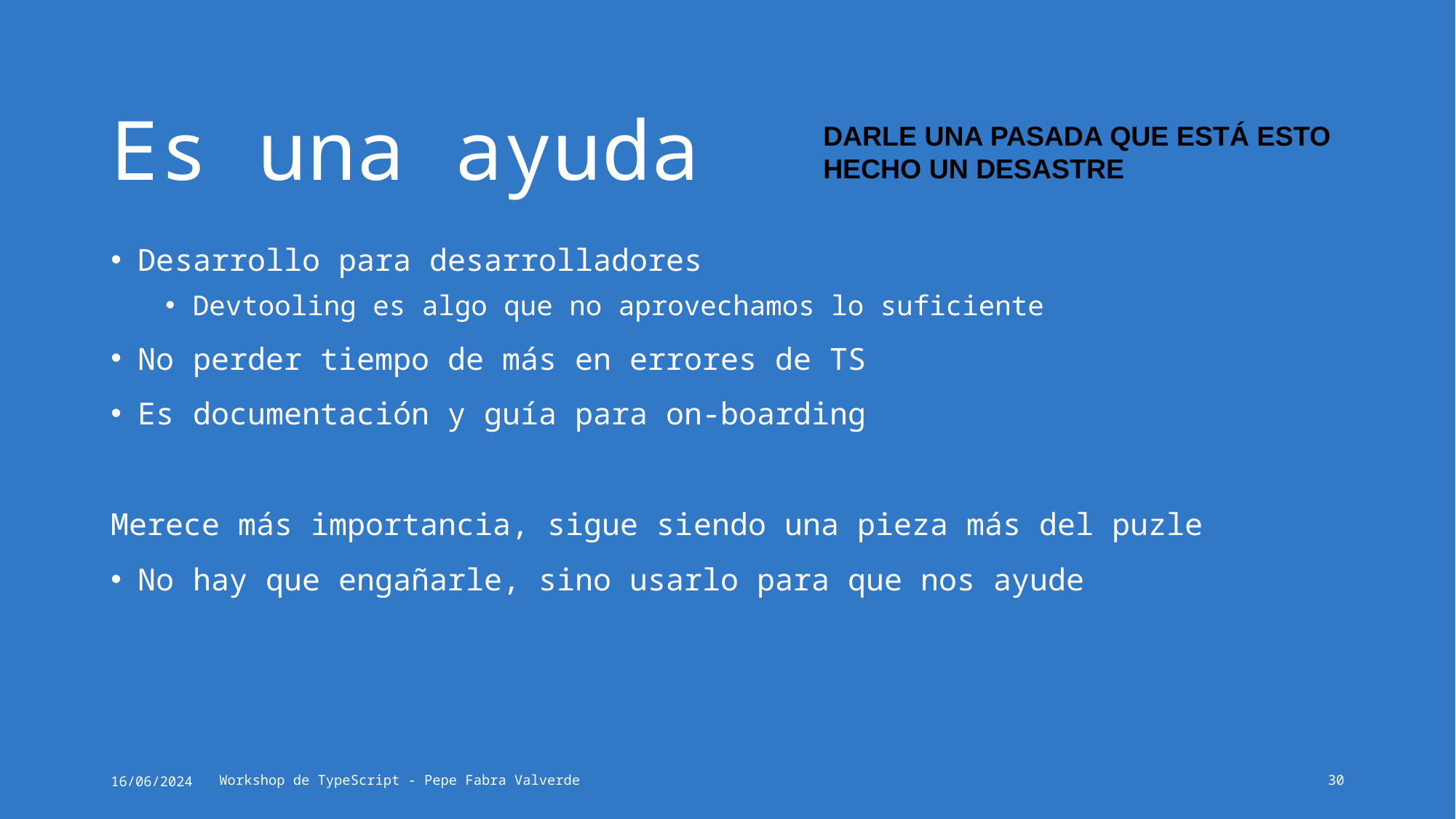

# Es una ayuda
DARLE UNA PASADA QUE ESTÁ ESTO
HECHO UN DESASTRE
Desarrollo para desarrolladores
Devtooling es algo que no aprovechamos lo suficiente
No perder tiempo de más en errores de TS
Es documentación y guía para on-boarding

Merece más importancia, sigue siendo una pieza más del puzle
No hay que engañarle, sino usarlo para que nos ayude
16/06/2024
Workshop de TypeScript - Pepe Fabra Valverde
30